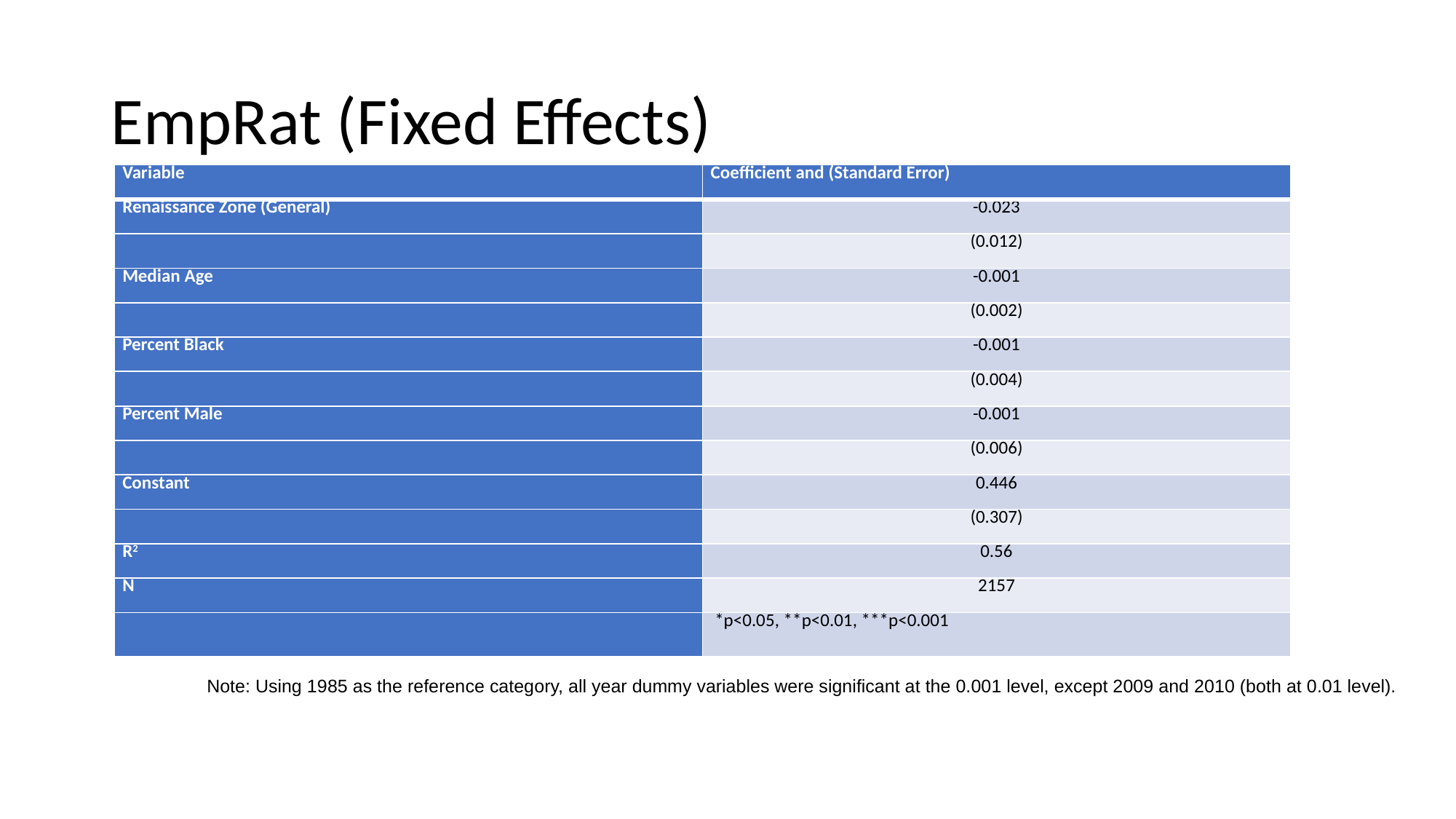

# EmpRat (Fixed Effects)
| Variable | Coefficient and (Standard Error) |
| --- | --- |
| Renaissance Zone (General) | -0.023 |
|  | (0.012) |
| Median Age | -0.001 |
|  | (0.002) |
| Percent Black | -0.001 |
|  | (0.004) |
| Percent Male | -0.001 |
|  | (0.006) |
| Constant | 0.446 |
|  | (0.307) |
| R2 | 0.56 |
| N | 2157 |
|  | \*p<0.05, \*\*p<0.01, \*\*\*p<0.001 |

Note: Using 1985 as the reference category, all year dummy variables were significant at the 0.001 level, except 2009 and 2010 (both at 0.01 level).